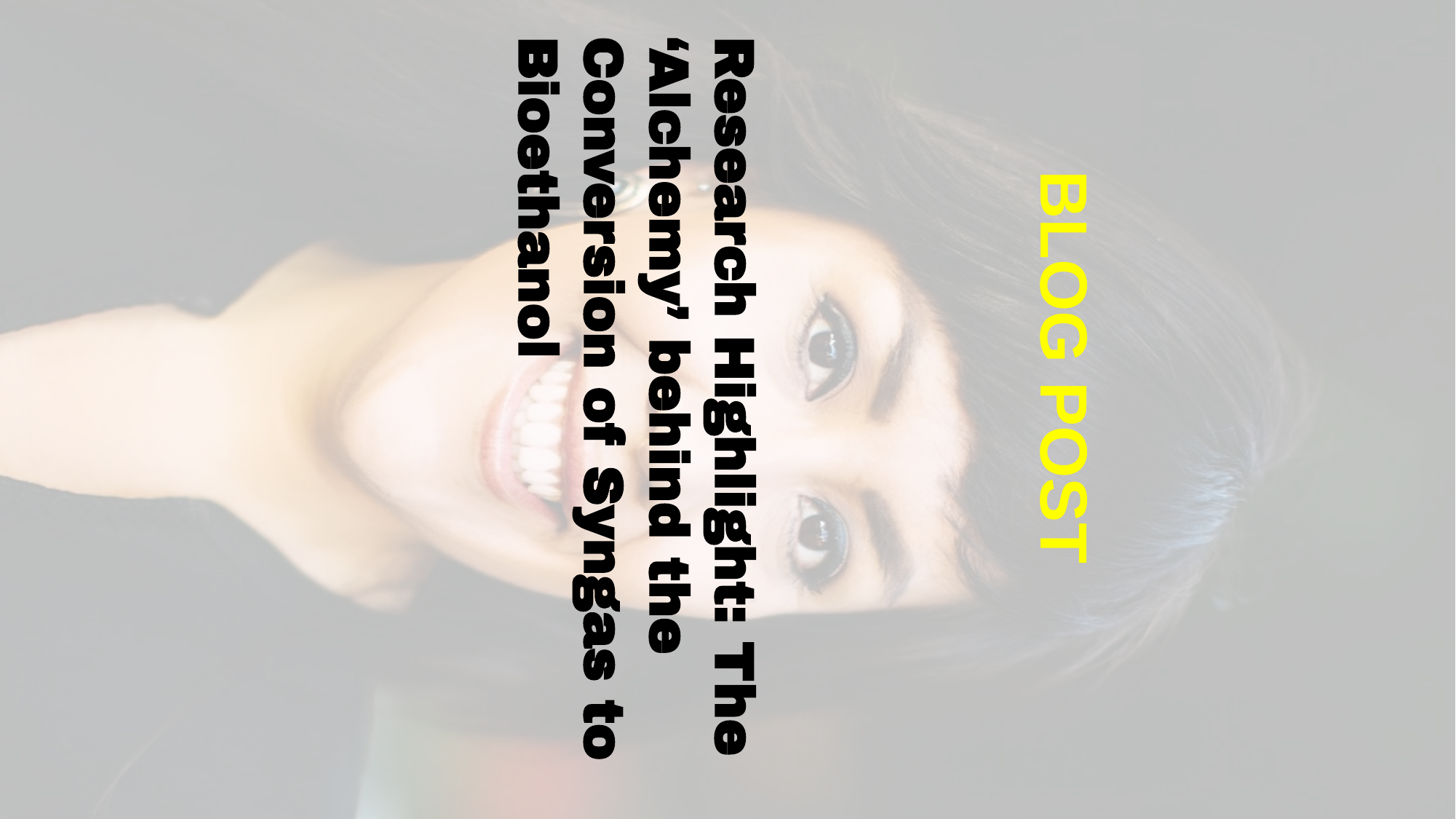

Research Highlight: The ‘Alchemy’ behind the Conversion of Syngas to Bioethanol
BLOG POST